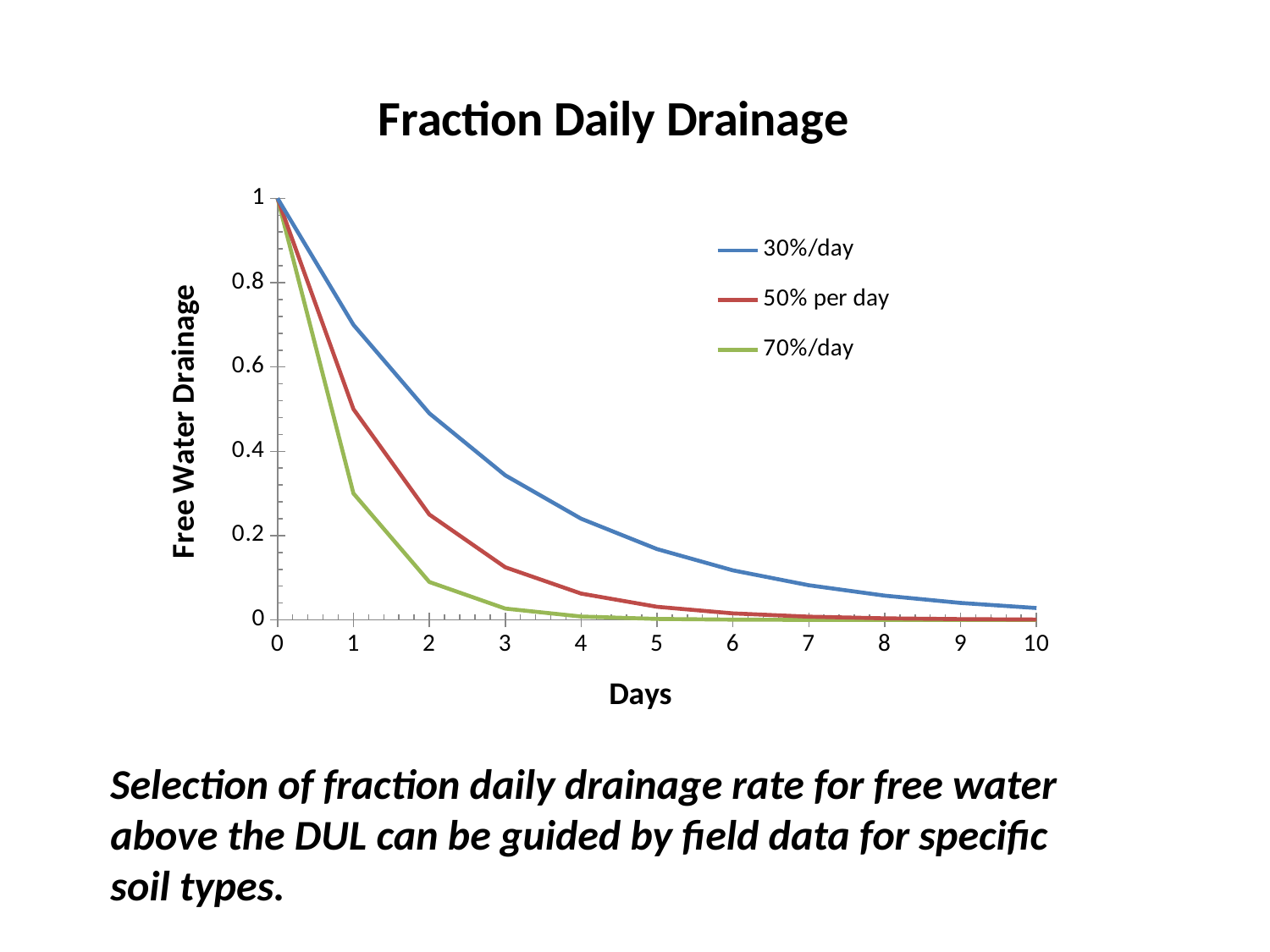

### Chart: Fraction Daily Drainage

| Category | 30%/day | 50% per day | 70%/day |
|---|---|---|---|
Selection of fraction daily drainage rate for free water above the DUL can be guided by field data for specific soil types.